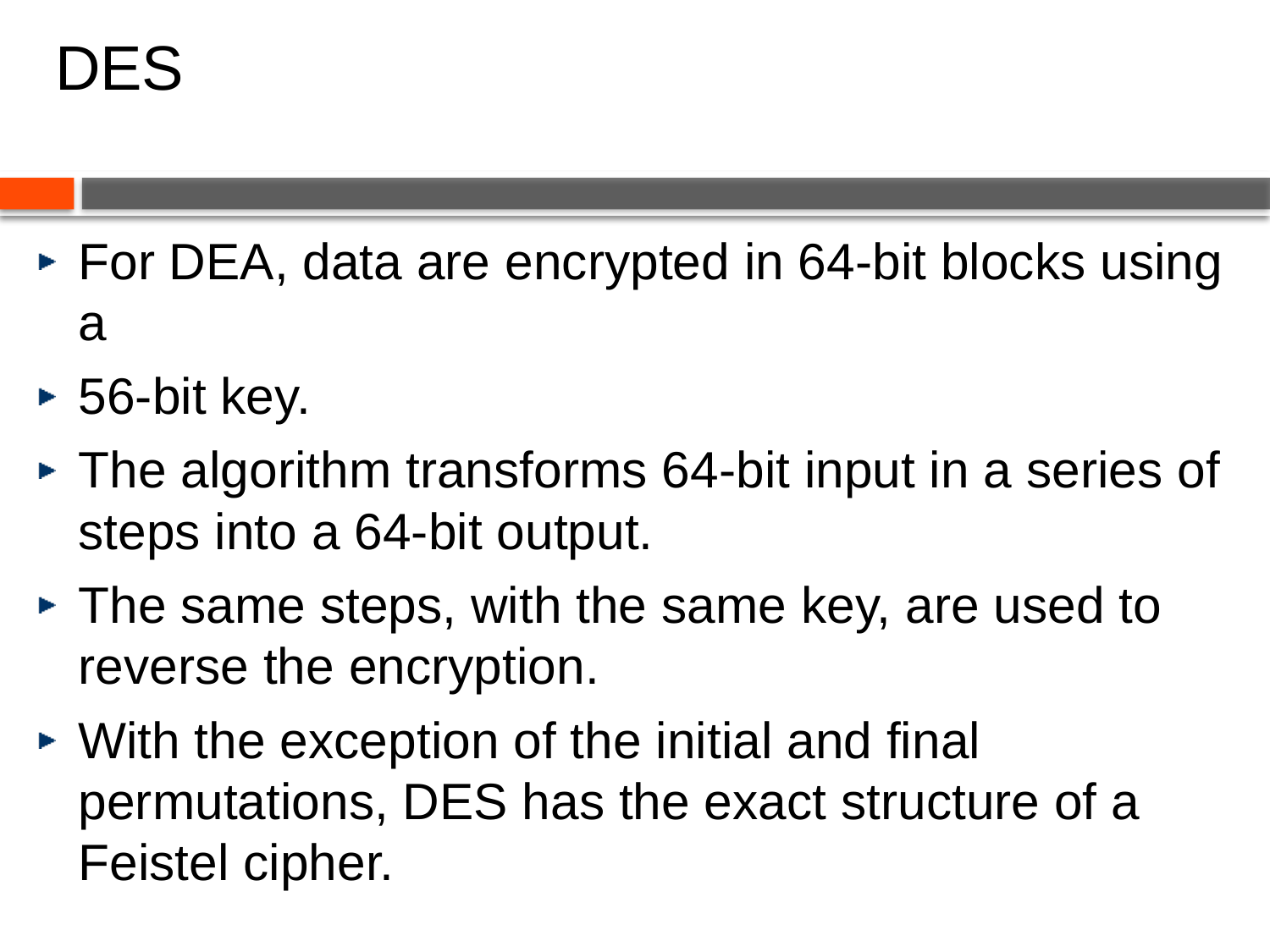

# DES
For DEA, data are encrypted in 64-bit blocks using a
56-bit key.
The algorithm transforms 64-bit input in a series of steps into a 64-bit output.
The same steps, with the same key, are used to reverse the encryption.
With the exception of the initial and final permutations, DES has the exact structure of a Feistel cipher.